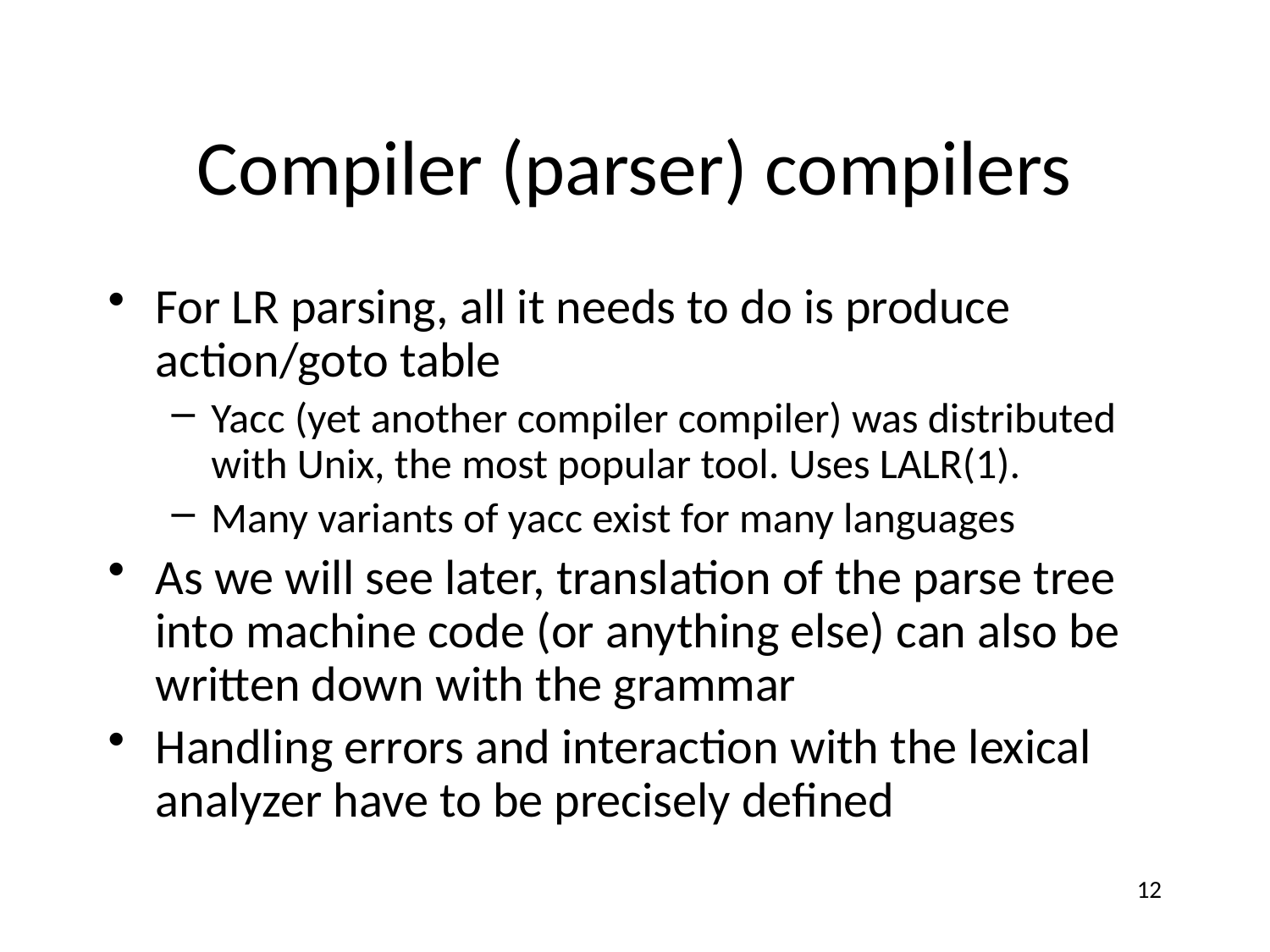

# Compiler (parser) compilers
For LR parsing, all it needs to do is produce action/goto table
Yacc (yet another compiler compiler) was distributed with Unix, the most popular tool. Uses LALR(1).
Many variants of yacc exist for many languages
As we will see later, translation of the parse tree into machine code (or anything else) can also be written down with the grammar
Handling errors and interaction with the lexical analyzer have to be precisely defined
12